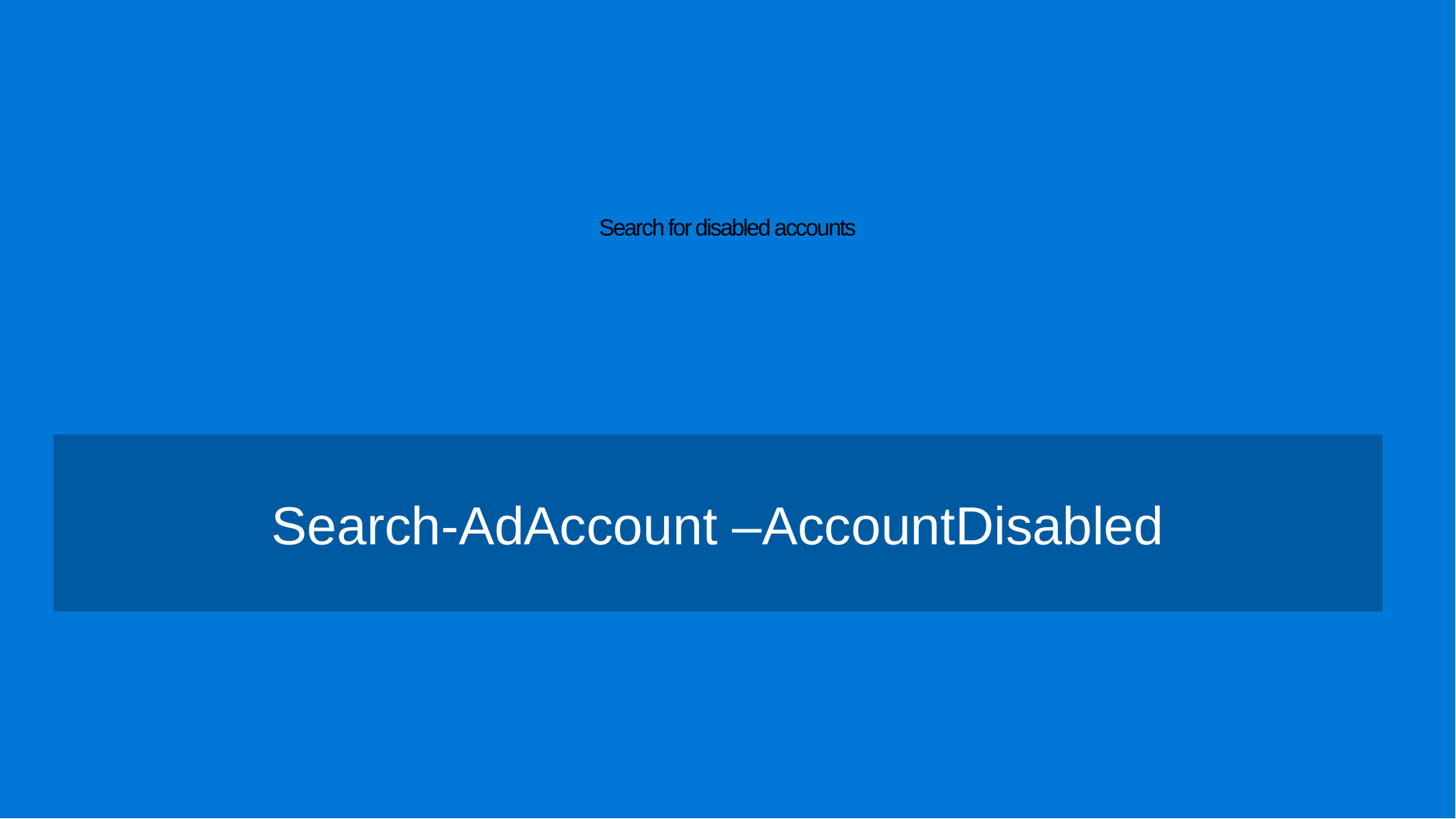

# Search for disabled accounts
Search-AdAccount –AccountDisabled